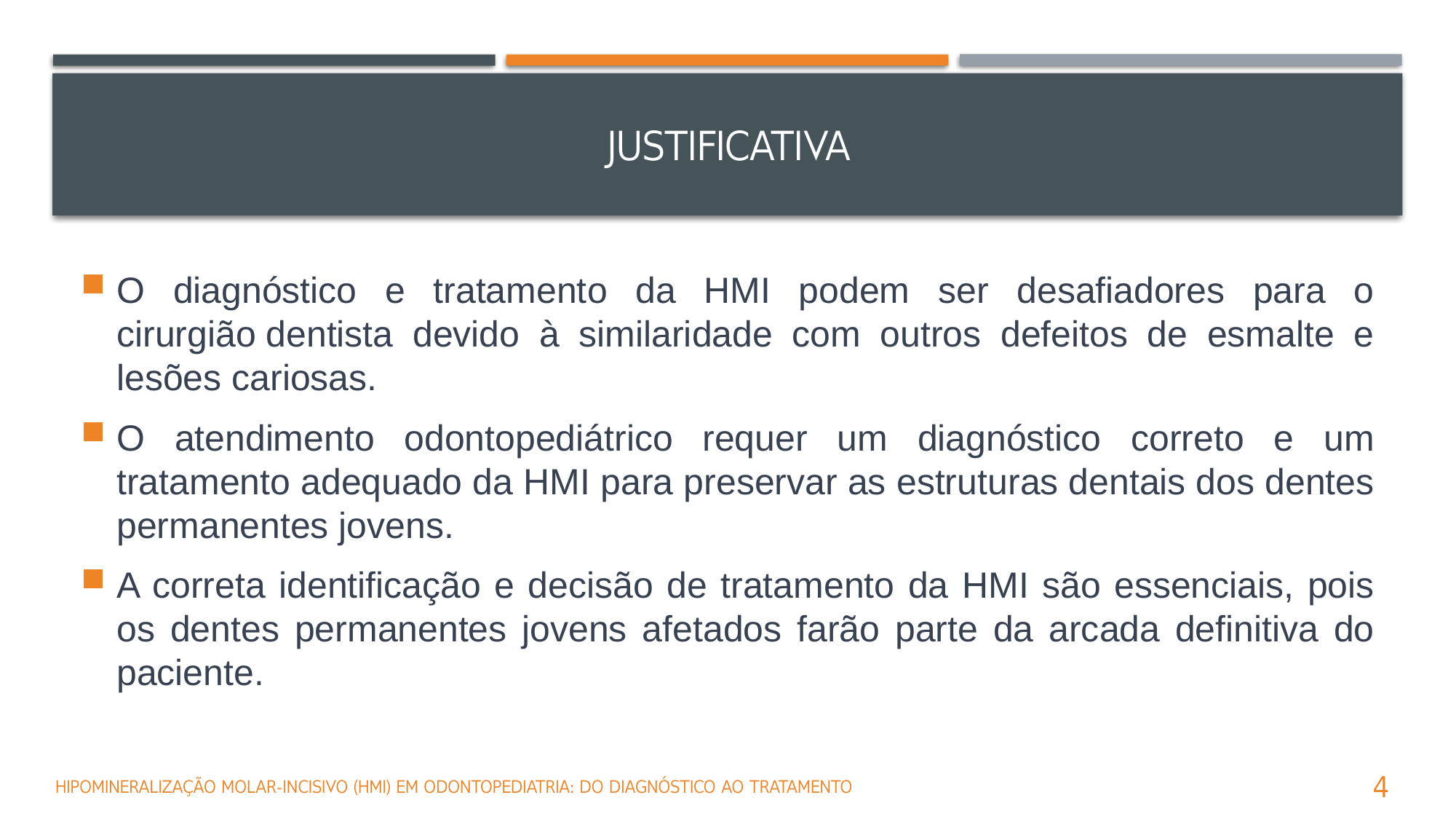

# JUSTIFICATIVA
O diagnóstico e tratamento da HMI podem ser desafiadores para o cirurgião dentista devido à similaridade com outros defeitos de esmalte e lesões cariosas.
O atendimento odontopediátrico requer um diagnóstico correto e um tratamento adequado da HMI para preservar as estruturas dentais dos dentes permanentes jovens.
A correta identificação e decisão de tratamento da HMI são essenciais, pois os dentes permanentes jovens afetados farão parte da arcada definitiva do paciente.
        Hipomineralização Molar-incisivo (HMI) em Odontopediatria: Do Diagnóstico Ao Tratamento
4